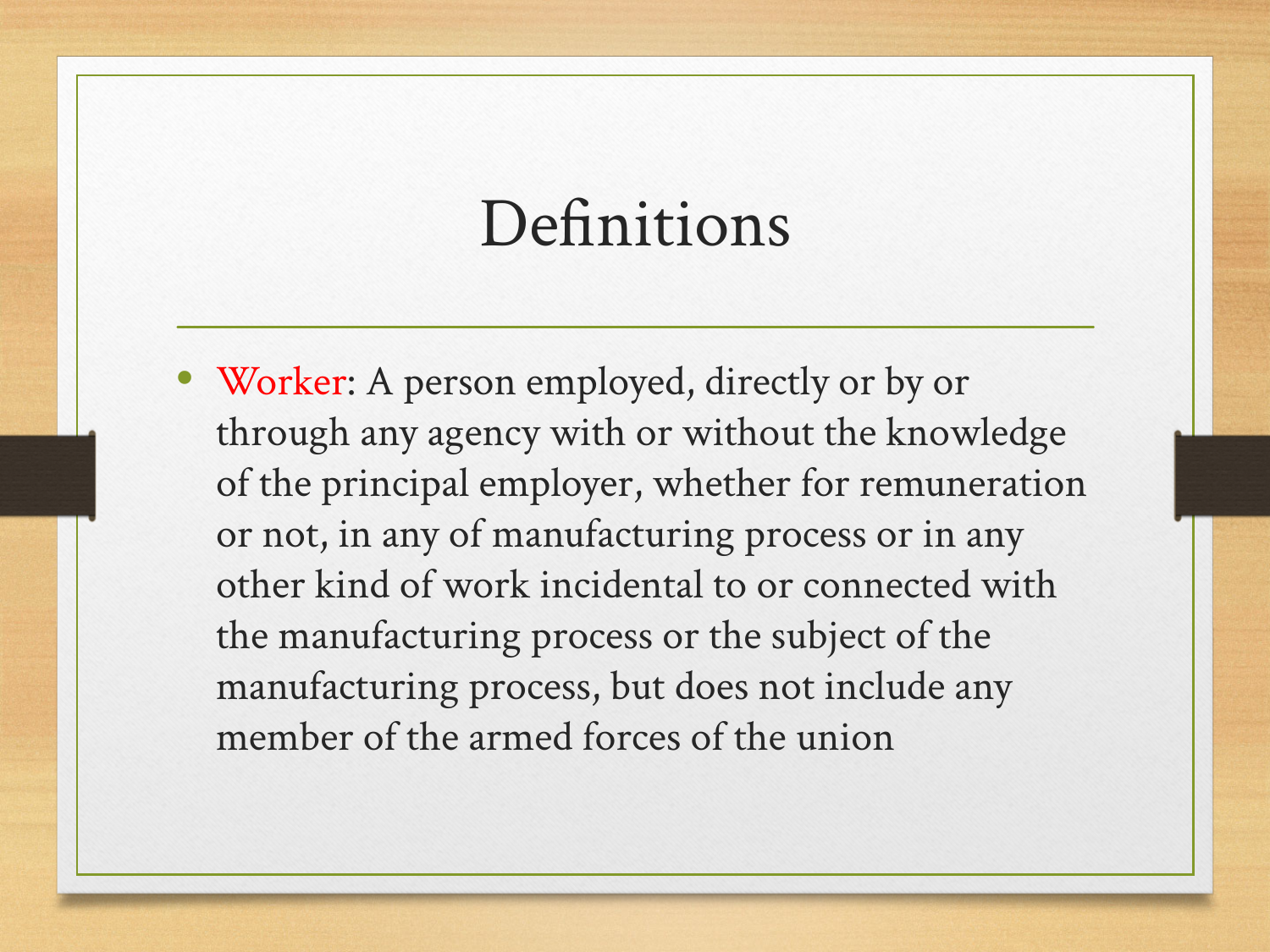

# Definitions
Worker: A person employed, directly or by or through any agency with or without the knowledge of the principal employer, whether for remuneration or not, in any of manufacturing process or in any other kind of work incidental to or connected with the manufacturing process or the subject of the manufacturing process, but does not include any member of the armed forces of the union